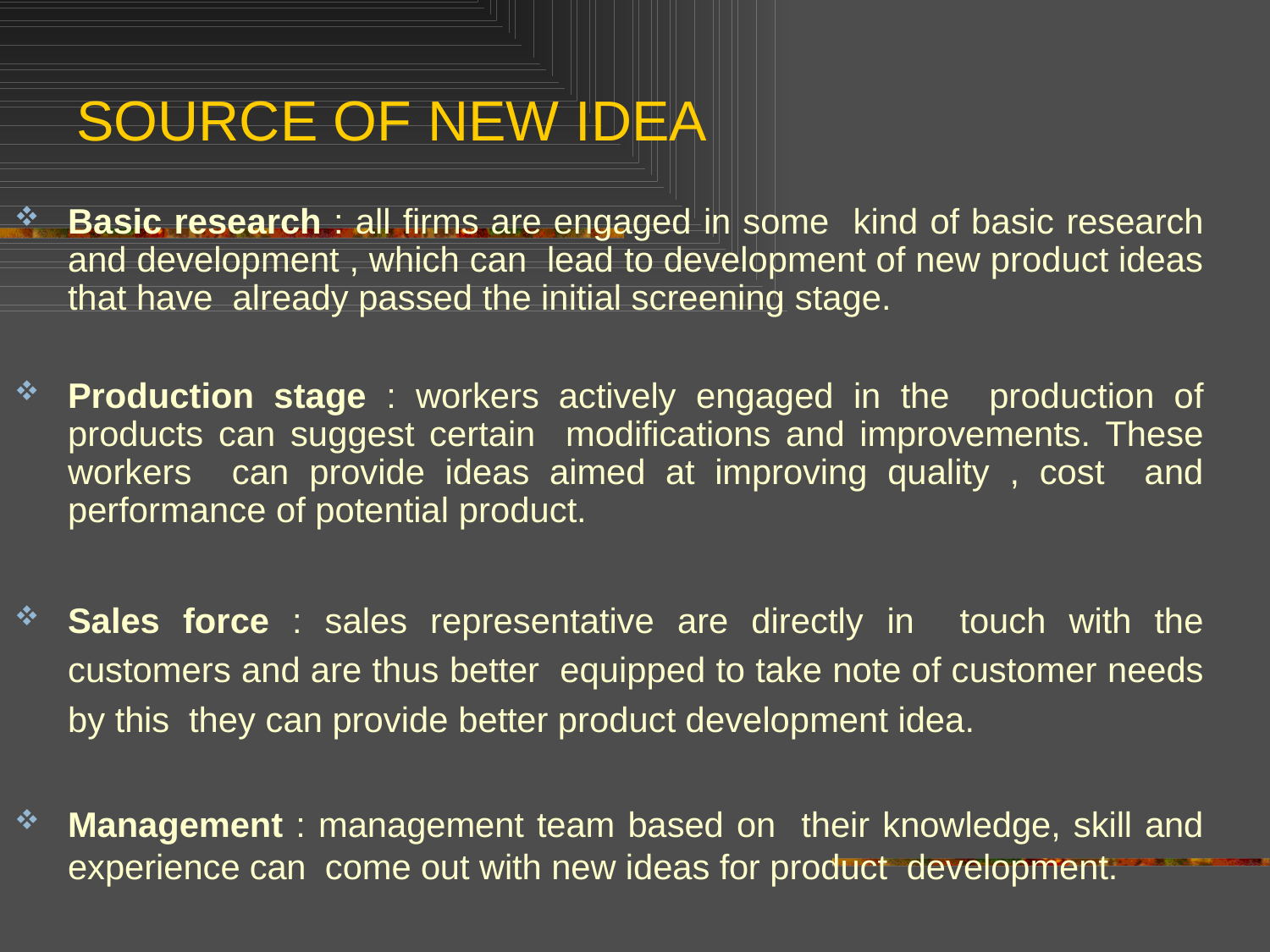

# SOURCE OF NEW IDEA
Basic research : all firms are engaged in some  kind of basic research and development , which can  lead to development of new product ideas that have  already passed the initial screening stage.

Production stage : workers actively engaged in the  production of products can suggest certain  modifications and improvements. These workers  can provide ideas aimed at improving quality , cost  and performance of potential product.

Sales force : sales representative are directly in  touch with the customers and are thus better  equipped to take note of customer needs by this  they can provide better product development idea.

Management : management team based on  their knowledge, skill and experience can  come out with new ideas for product  development.